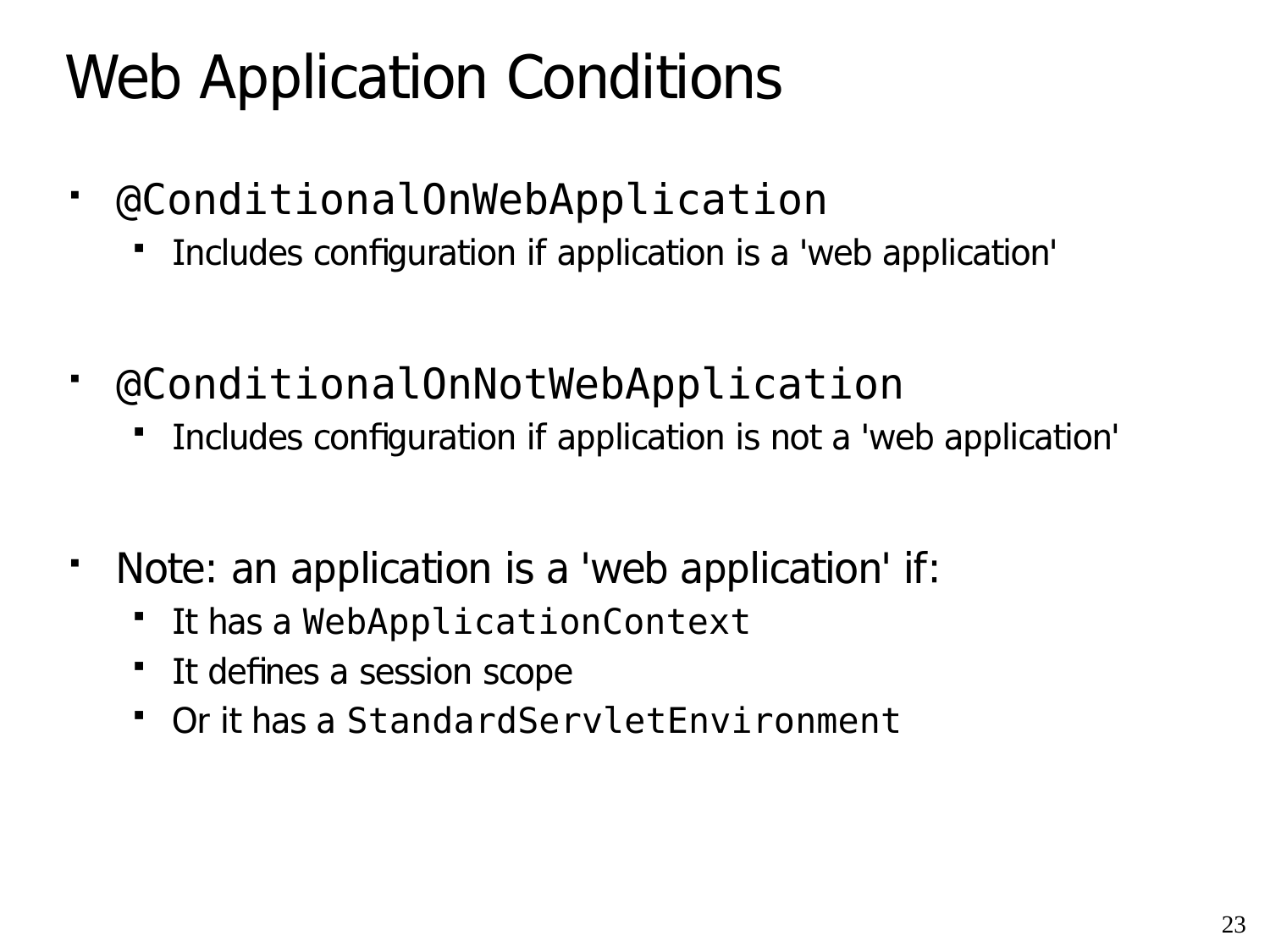

# Web Application Conditions
@ConditionalOnWebApplication
Includes configuration if application is a 'web application'

@ConditionalOnNotWebApplication
Includes configuration if application is not a 'web application'

Note: an application is a 'web application' if:
It has a WebApplicationContext
It defines a session scope
Or it has a StandardServletEnvironment
23